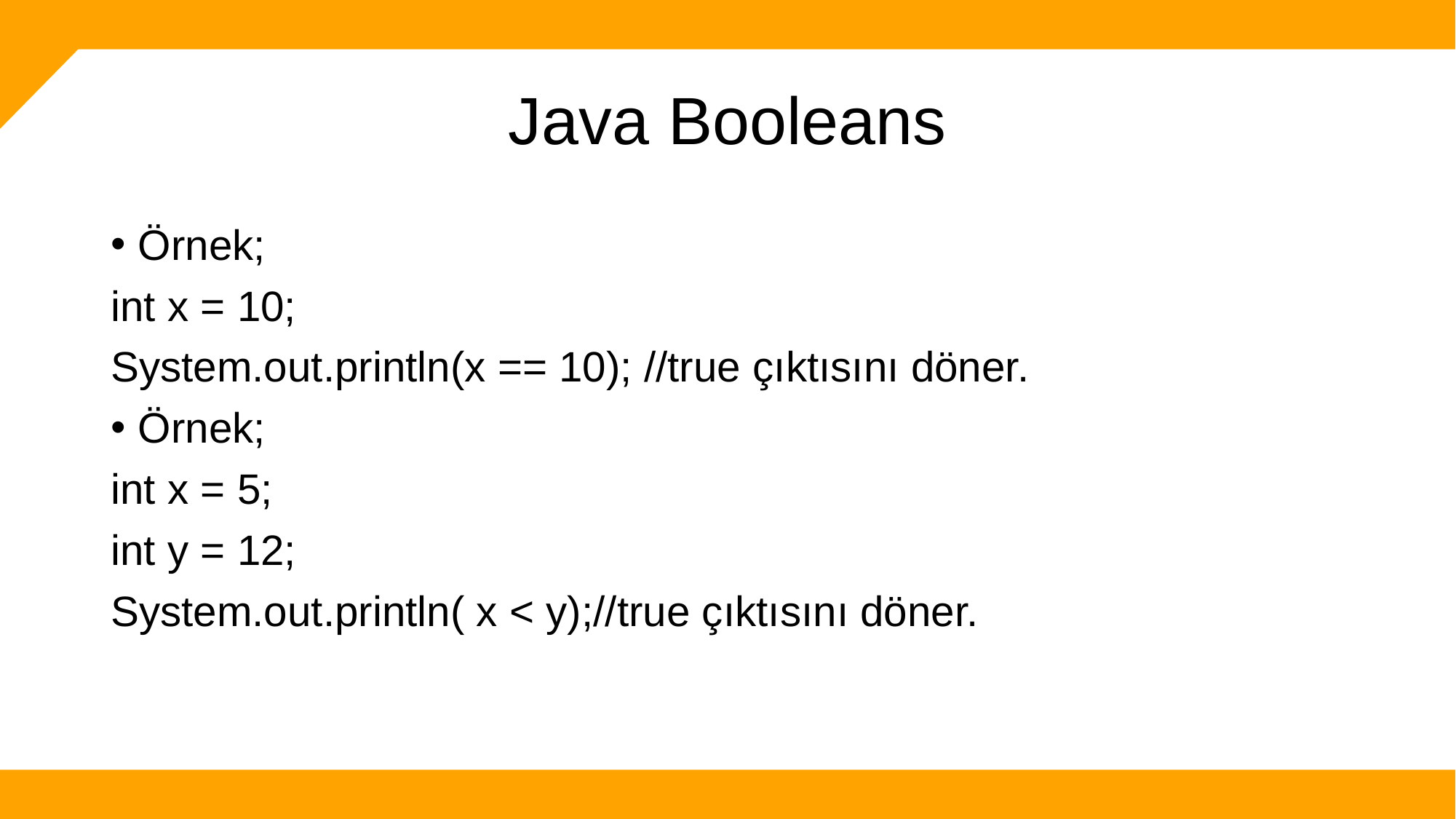

# Java Booleans
Örnek;
int x = 10;
System.out.println(x == 10); //true çıktısını döner.
Örnek;
int x = 5;
int y = 12;
System.out.println( x < y);//true çıktısını döner.